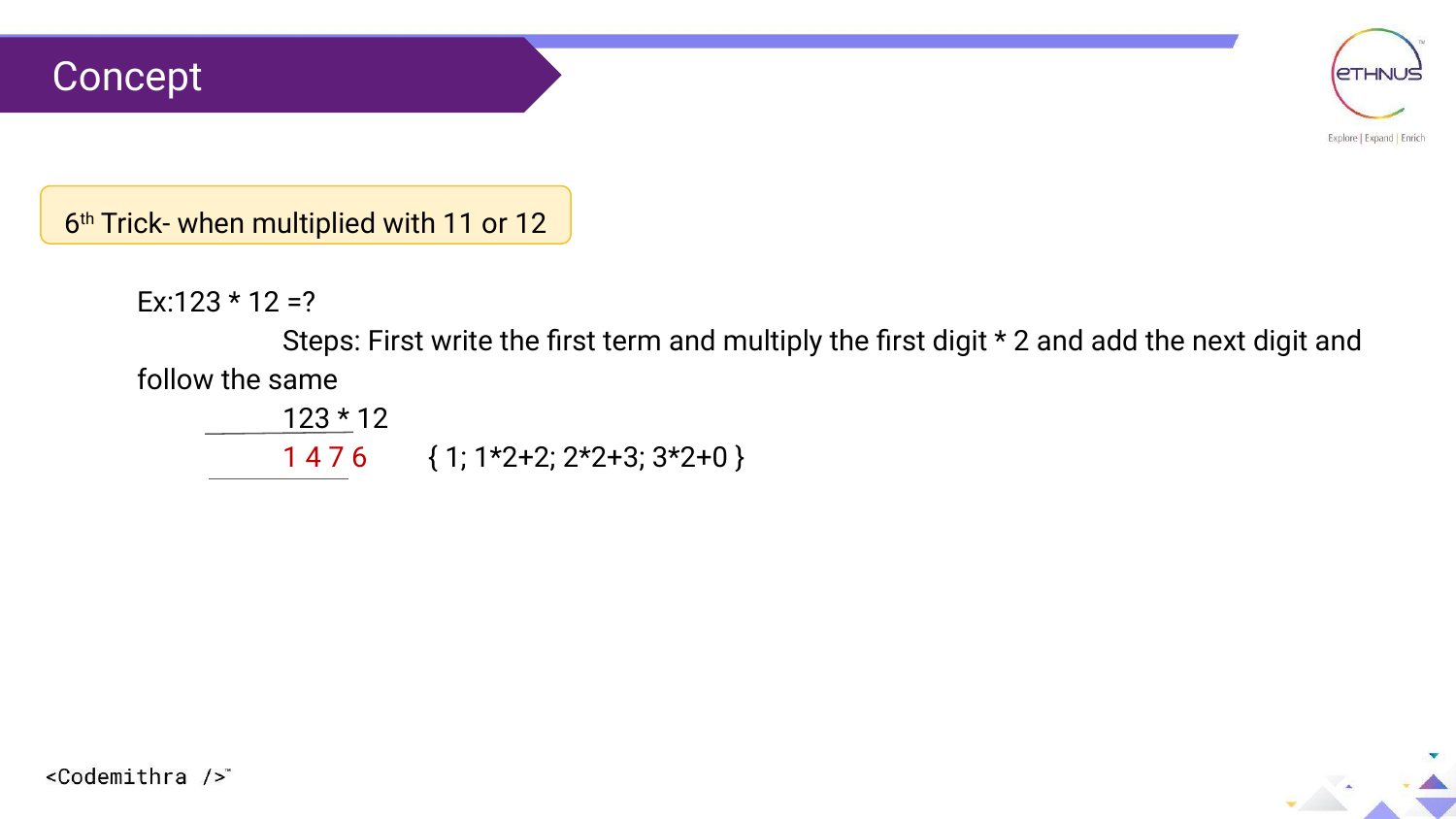

Concept
6th Trick- when multiplied with 11 or 12

Ex:123 * 12 =?
  	Steps: First write the first term and multiply the first digit * 2 and add the next digit and follow the same
         	123 * 12
         	1 4 7 6    	{ 1; 1*2+2; 2*2+3; 3*2+0 }